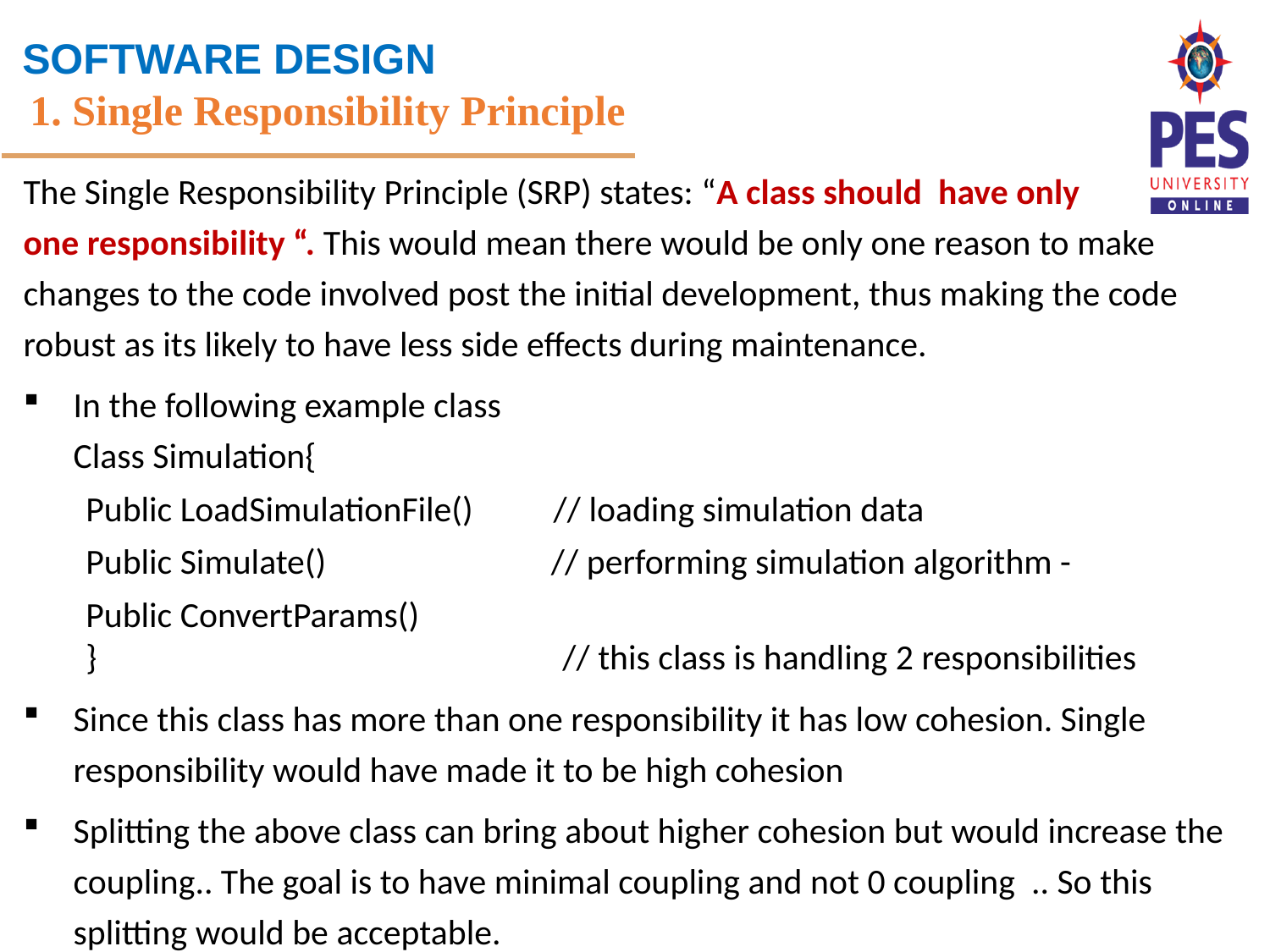

1. Single Responsibility Principle
The Single Responsibility Principle (SRP) states: “A class should  have only
one responsibility “. This would mean there would be only one reason to make changes to the code involved post the initial development, thus making the code robust as its likely to have less side effects during maintenance.
In the following example class
Class Simulation{
Public LoadSimulationFile()          // loading simulation data
Public Simulate()                            // performing simulation algorithm -
Public ConvertParams()
}                                                          // this class is handling 2 responsibilities
Since this class has more than one responsibility it has low cohesion. Single responsibility would have made it to be high cohesion
Splitting the above class can bring about higher cohesion but would increase the coupling.. The goal is to have minimal coupling and not 0 coupling  .. So this splitting would be acceptable.